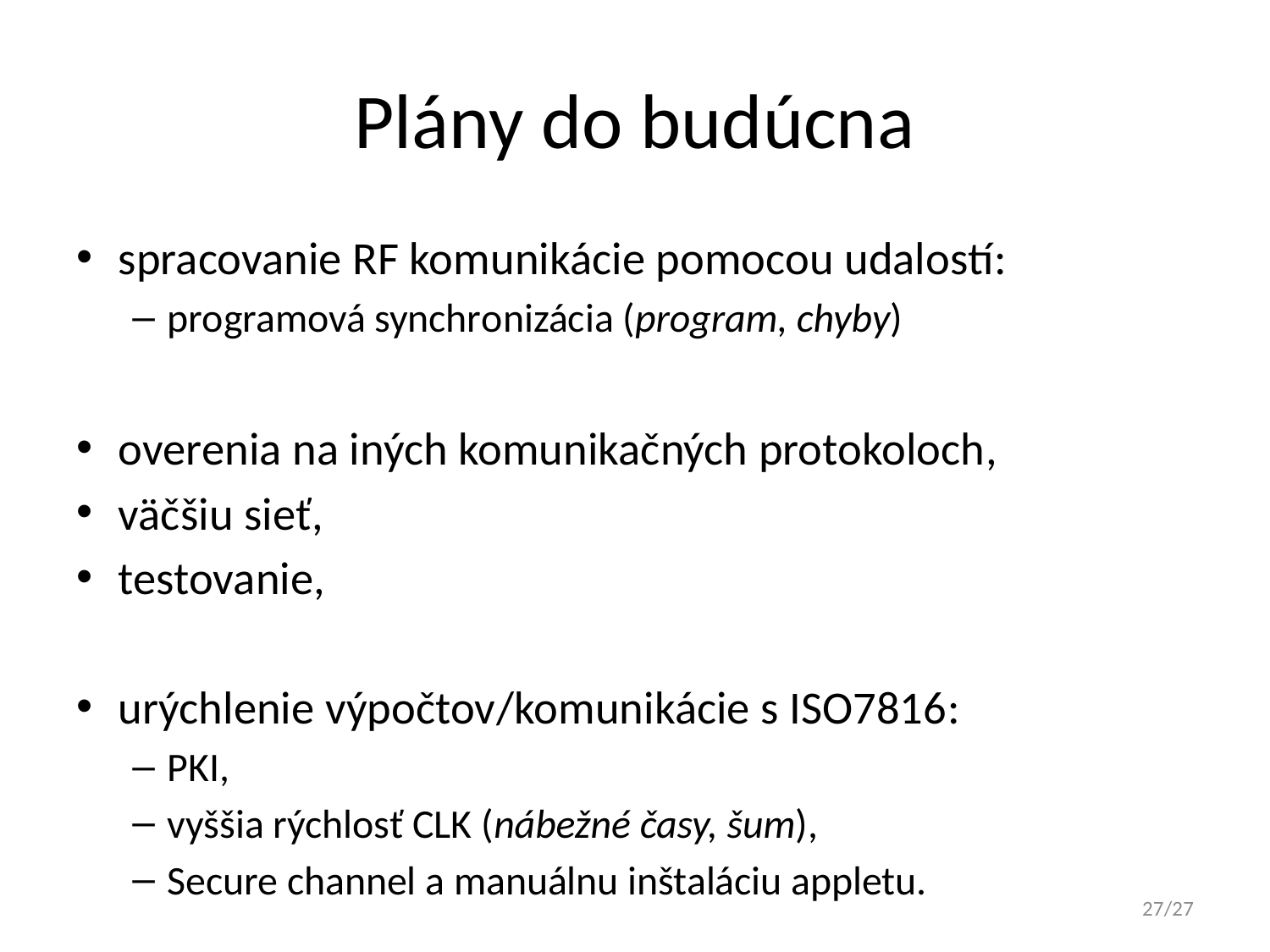

# Plány do budúcna
spracovanie RF komunikácie pomocou udalostí:
programová synchronizácia (program, chyby)

overenia na iných komunikačných protokoloch,
väčšiu sieť,
testovanie,

urýchlenie výpočtov/komunikácie s ISO7816:
PKI,
vyššia rýchlosť CLK (nábežné časy, šum),
Secure channel a manuálnu inštaláciu appletu.
27/27